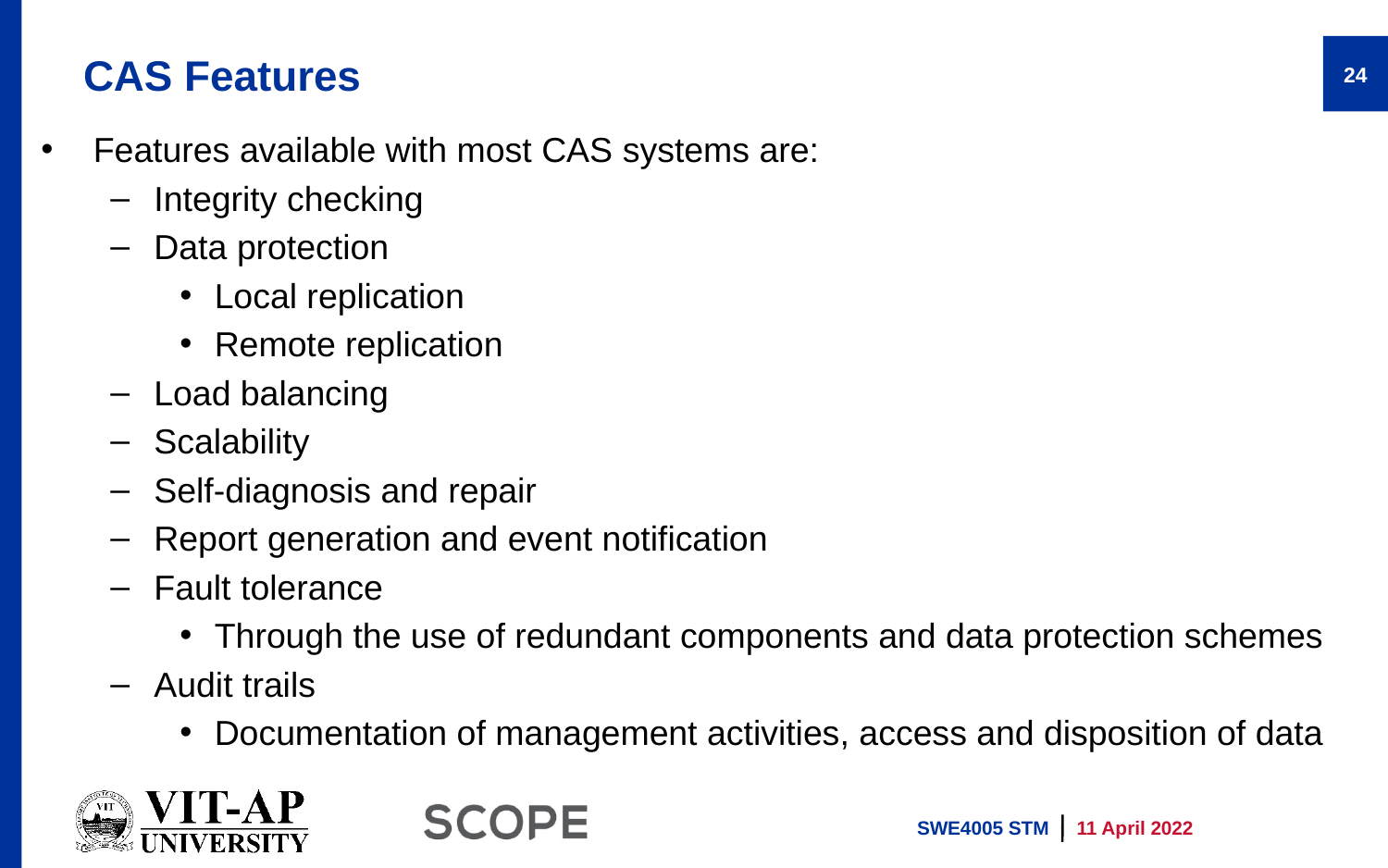

# CAS Features
24
Features available with most CAS systems are:
Integrity checking
Data protection
Local replication
Remote replication
Load balancing
Scalability
Self-diagnosis and repair
Report generation and event notification
Fault tolerance
Through the use of redundant components and data protection schemes
Audit trails
Documentation of management activities, access and disposition of data
SWE4005 STM
11 April 2022